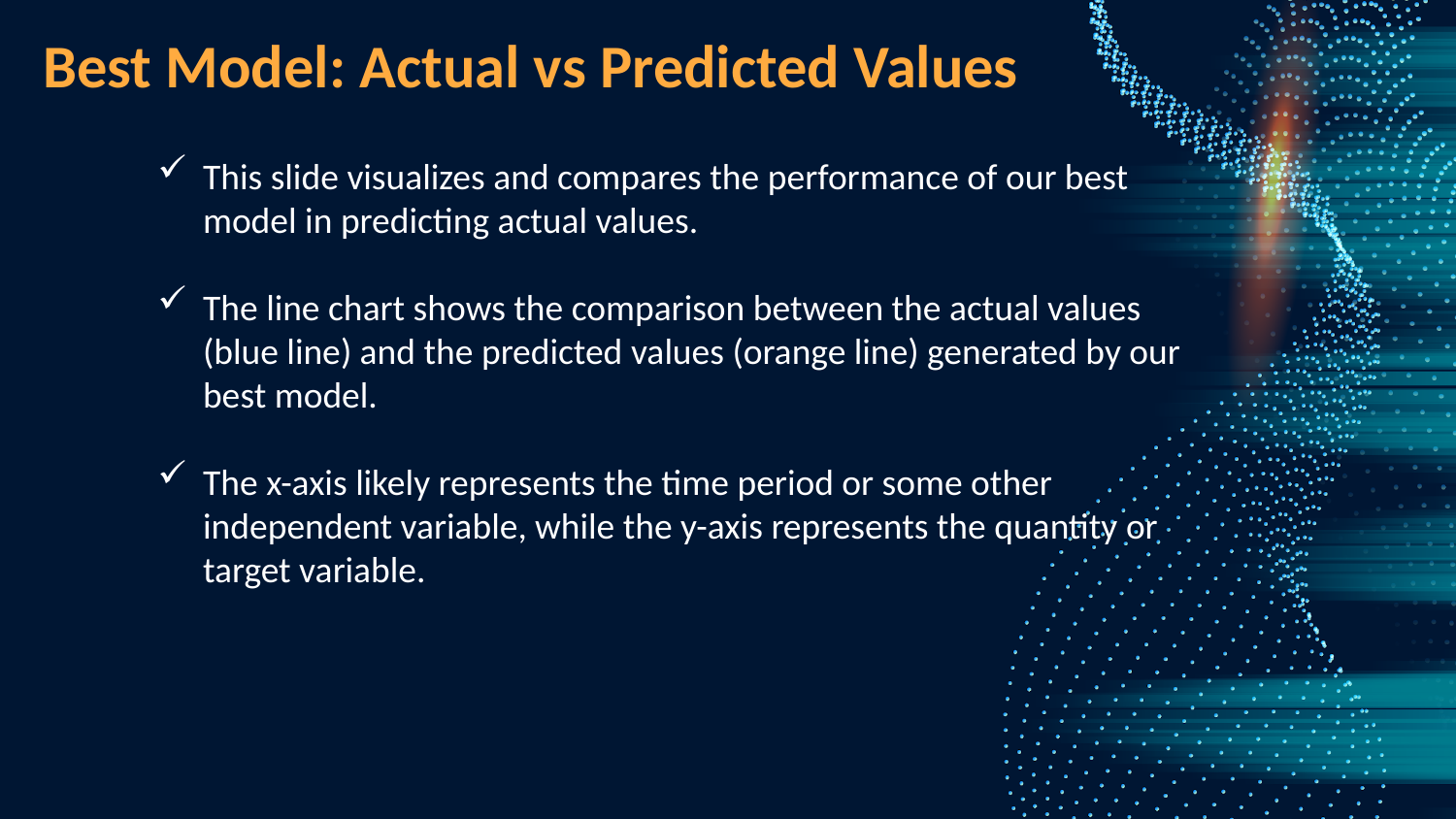

Best Model: Actual vs Predicted Values
This slide visualizes and compares the performance of our best model in predicting actual values.

The line chart shows the comparison between the actual values (blue line) and the predicted values (orange line) generated by our best model.

The x-axis likely represents the time period or some other independent variable, while the y-axis represents the quantity or target variable.